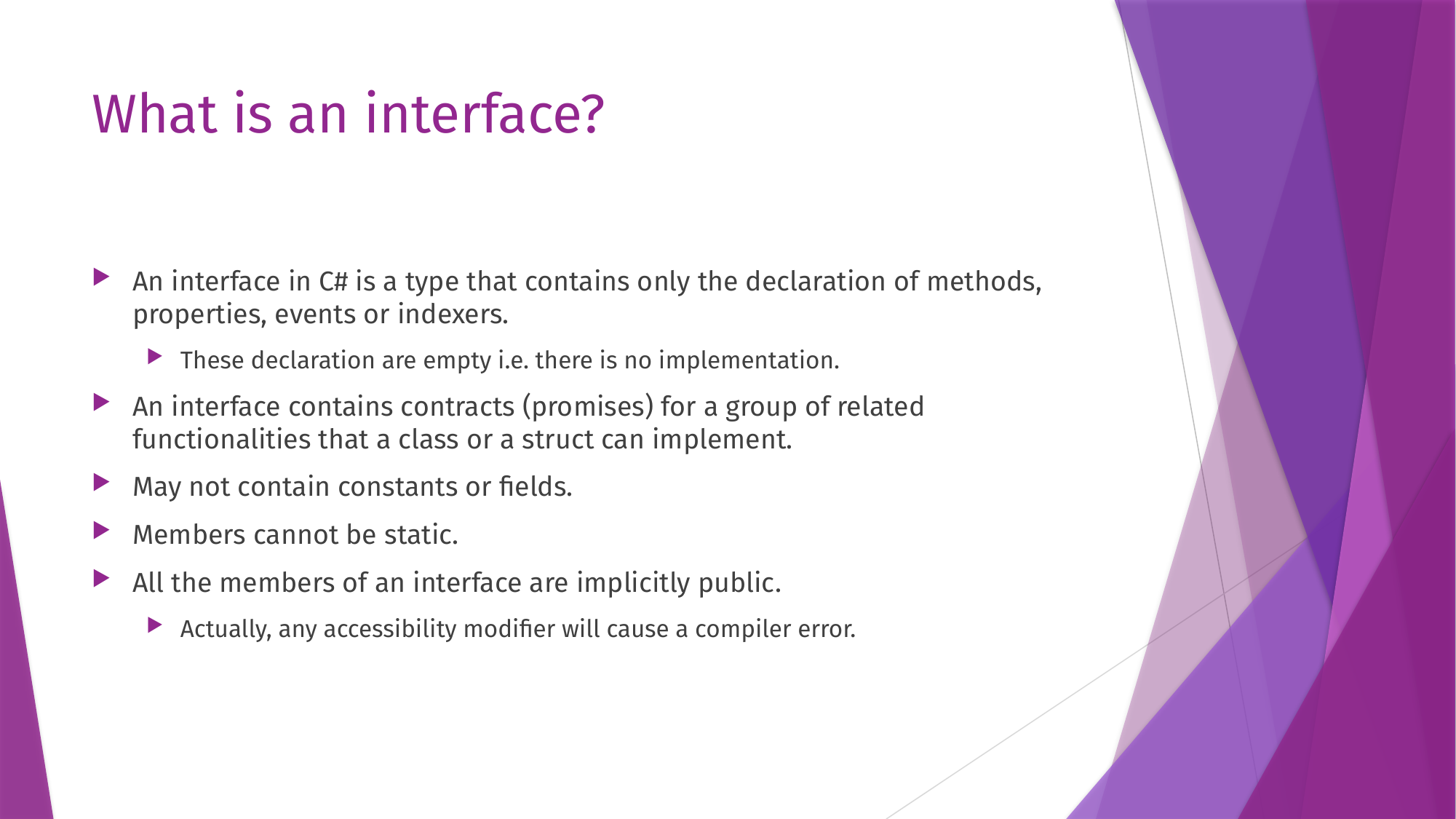

# What is an interface?
An interface in C# is a type that contains only the declaration of methods, properties, events or indexers.
These declaration are empty i.e. there is no implementation.
An interface contains contracts (promises) for a group of related functionalities that a class or a struct can implement.
May not contain constants or fields.
Members cannot be static.
All the members of an interface are implicitly public.
Actually, any accessibility modifier will cause a compiler error.